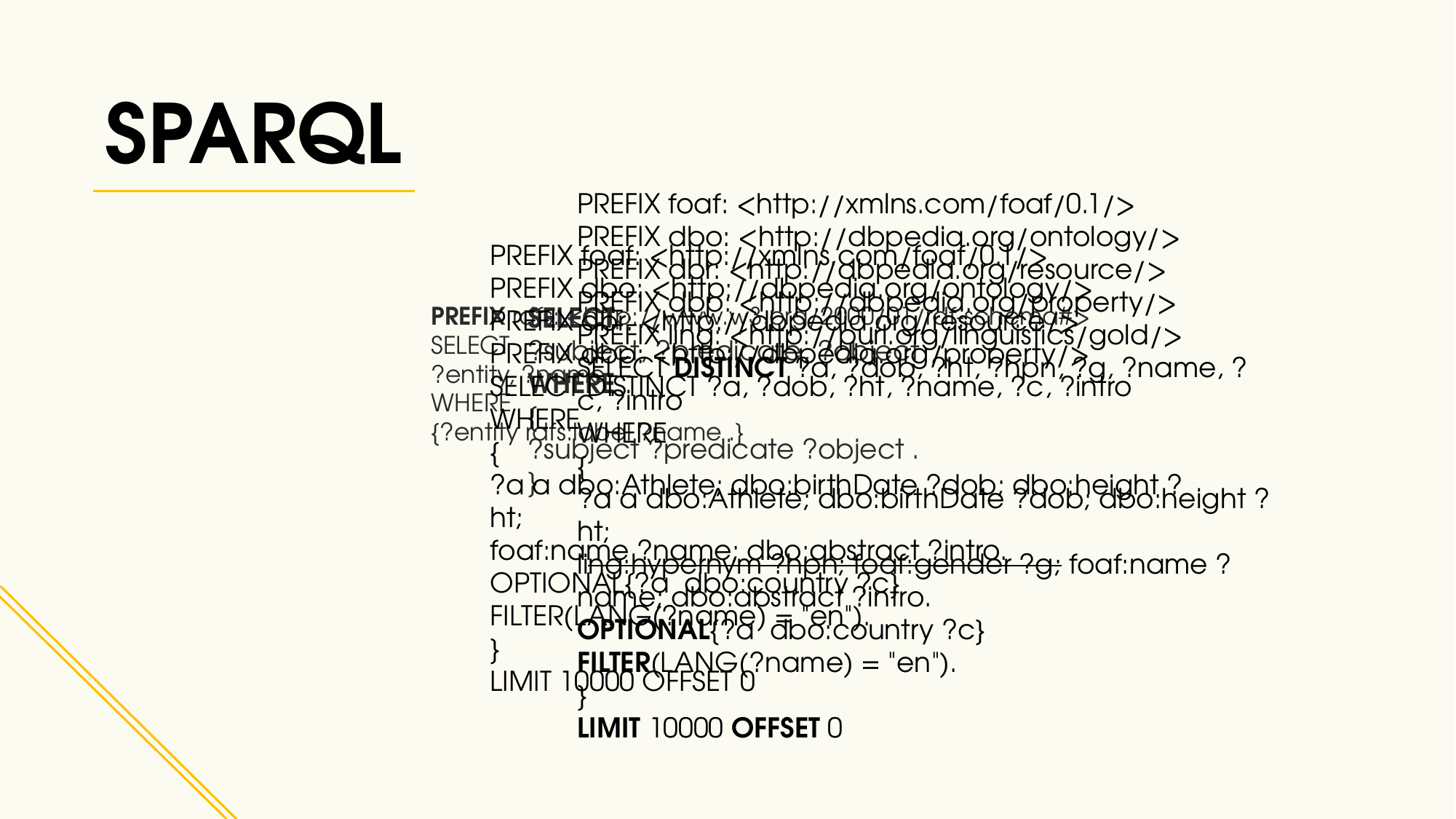

SPARQL
PREFIX foaf: <http://xmlns.com/foaf/0.1/>
PREFIX dbo: <http://dbpedia.org/ontology/>
PREFIX dbr: <http://dbpedia.org/resource/>
PREFIX dbp: <http://dbpedia.org/property/>
PREFIX ling: <http://purl.org/linguistics/gold/>
SELECT DISTINCT ?a, ?dob, ?ht, ?hpn, ?g, ?name, ?c, ?intro
WHERE
{
?a a dbo:Athlete; dbo:birthDate ?dob; dbo:height ?ht;
ling:hypernym ?hpn; foaf:gender ?g; foaf:name ?name; dbo:abstract ?intro.
OPTIONAL{?a  dbo:country ?c}
FILTER(LANG(?name) = "en").
}
LIMIT 10000 OFFSET 0
PREFIX foaf: <http://xmlns.com/foaf/0.1/>
PREFIX dbo: <http://dbpedia.org/ontology/>
PREFIX dbr: <http://dbpedia.org/resource/>
PREFIX dbp: <http://dbpedia.org/property/>
SELECT DISTINCT ?a, ?dob, ?ht, ?name, ?c, ?intro
WHERE
{
?a a dbo:Athlete; dbo:birthDate ?dob; dbo:height ?ht;
foaf:name ?name; dbo:abstract ?intro.
OPTIONAL{?a  dbo:country ?c}
FILTER(LANG(?name) = "en").
}
LIMIT 10000 OFFSET 0
PREFIX rdfs: <http://www.w3.org/2000/01/rdf-schema#>
SELECT
?entity, ?name
WHERE
{?entity rdfs:label ?name .}
SELECT
?subject, ?predicate, ?object
WHERE
{
?subject ?predicate ?object .
}